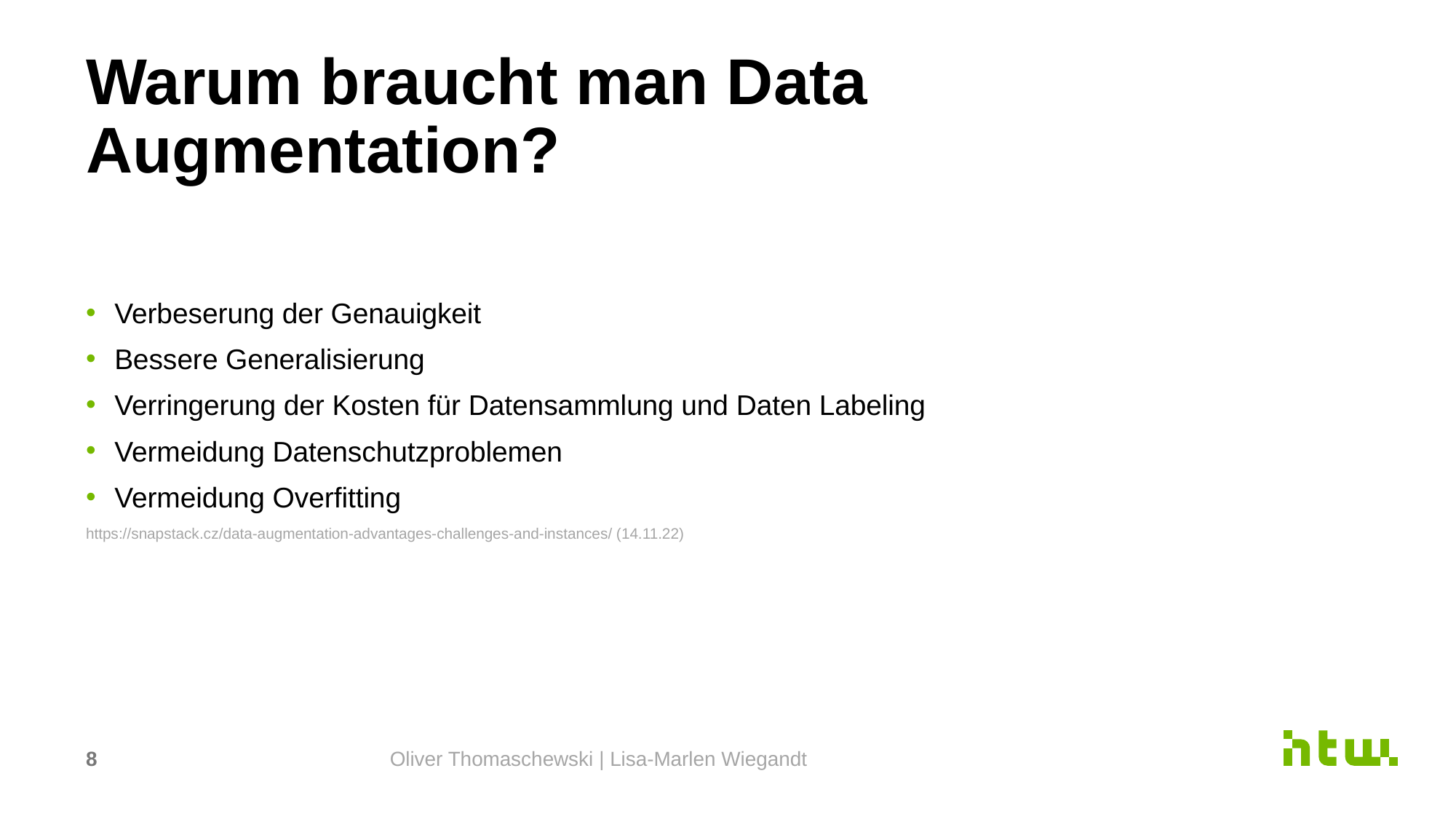

# Warum braucht man Data Augmentation?
Verbeserung der Genauigkeit
Bessere Generalisierung
Verringerung der Kosten für Datensammlung und Daten Labeling
Vermeidung Datenschutzproblemen
Vermeidung Overfitting
https://snapstack.cz/data-augmentation-advantages-challenges-and-instances/ (14.11.22)
8
Oliver Thomaschewski | Lisa-Marlen Wiegandt